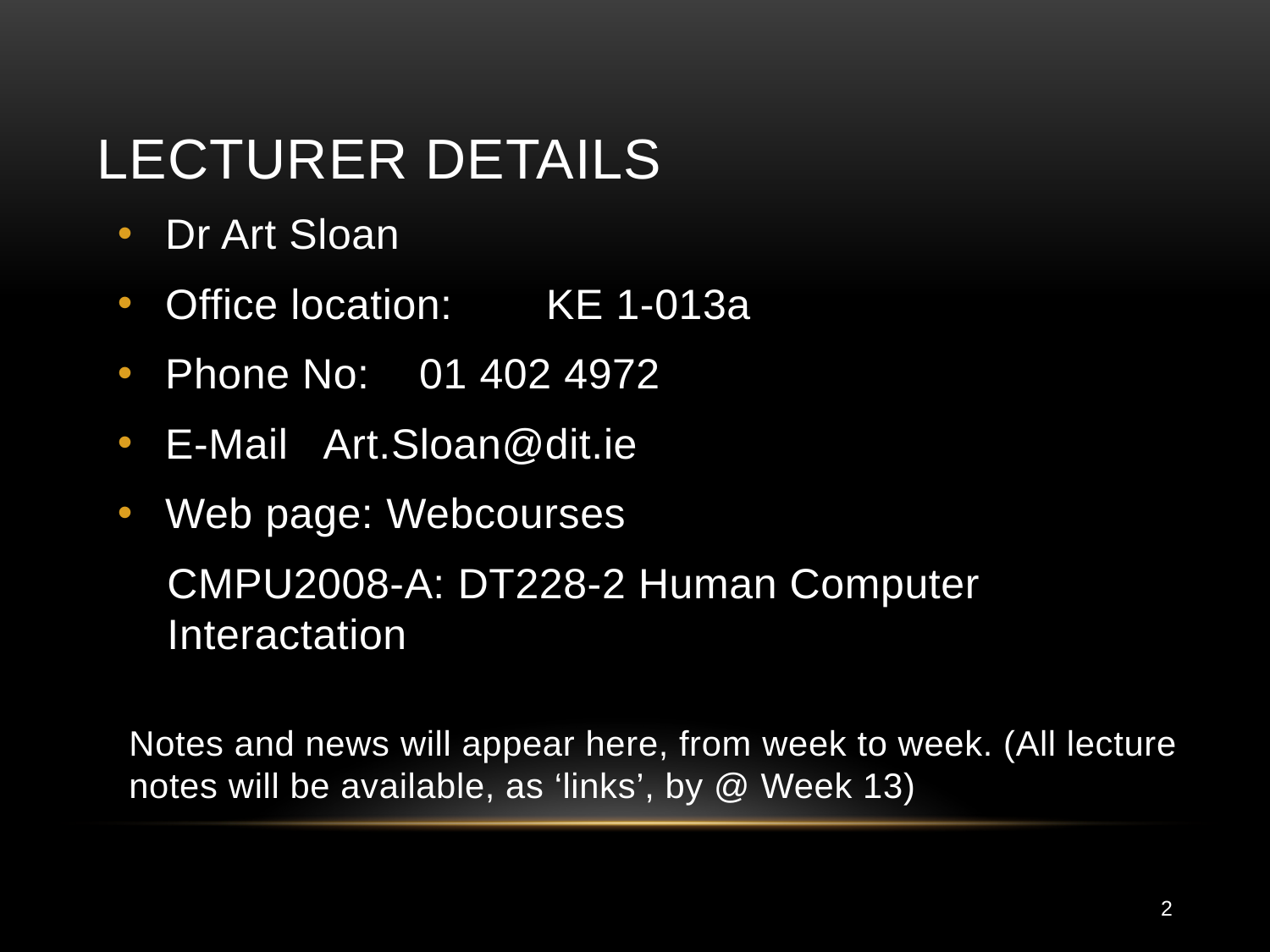

# Lecturer Details
Dr Art Sloan
Office location:	KE 1-013a
Phone No:	01 402 4972
E-Mail   Art.Sloan@dit.ie
Web page: Webcourses
CMPU2008-A: DT228-2 Human Computer Interactation

Notes and news will appear here, from week to week. (All lecture notes will be available, as ‘links’, by @ Week 13)
2